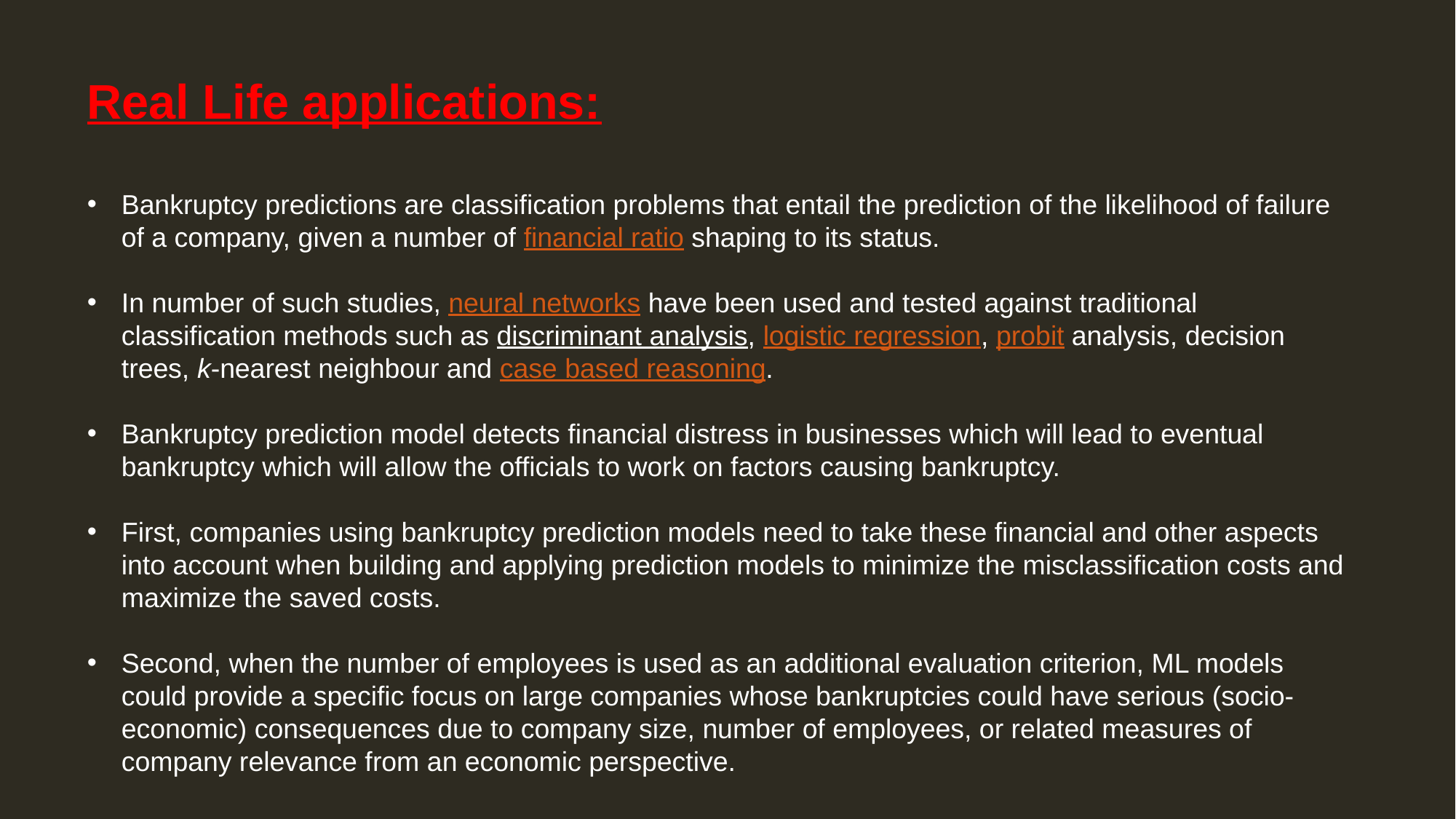

Real Life applications:

Bankruptcy predictions are classification problems that entail the prediction of the likelihood of failure of a company, given a number of financial ratio shaping to its status.

In number of such studies, neural networks have been used and tested against traditional classification methods such as discriminant analysis, logistic regression, probit analysis, decision trees, k-nearest neighbour and case based reasoning.

Bankruptcy prediction model detects financial distress in businesses which will lead to eventual bankruptcy which will allow the officials to work on factors causing bankruptcy.

First, companies using bankruptcy prediction models need to take these financial and other aspects into account when building and applying prediction models to minimize the misclassification costs and maximize the saved costs.

Second, when the number of employees is used as an additional evaluation criterion, ML models could provide a specific focus on large companies whose bankruptcies could have serious (socio-economic) consequences due to company size, number of employees, or related measures of company relevance from an economic perspective.